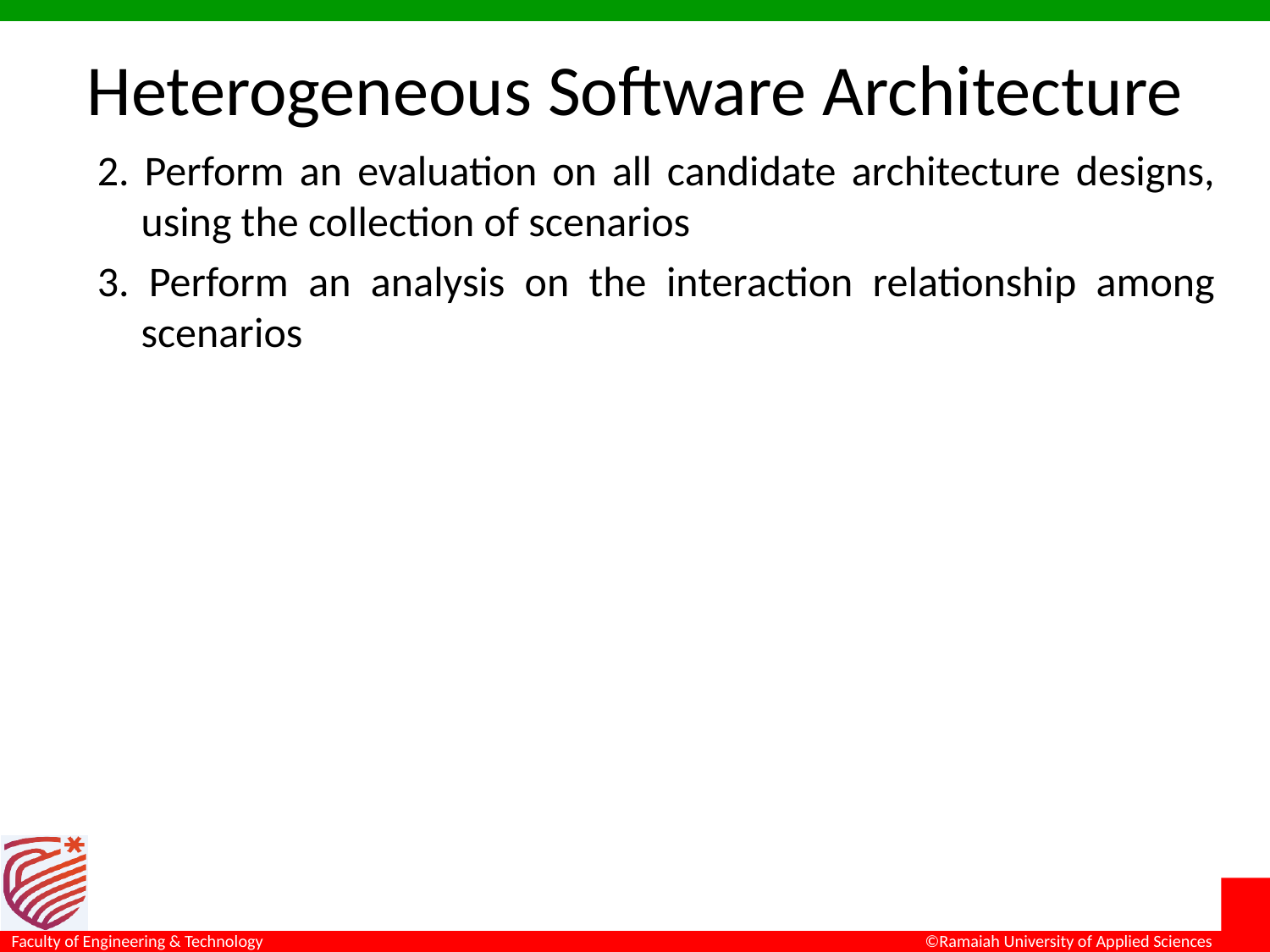

# Heterogeneous Software Architecture
2. Perform an evaluation on all candidate architecture designs, using the collection of scenarios
3. Perform an analysis on the interaction relationship among scenarios